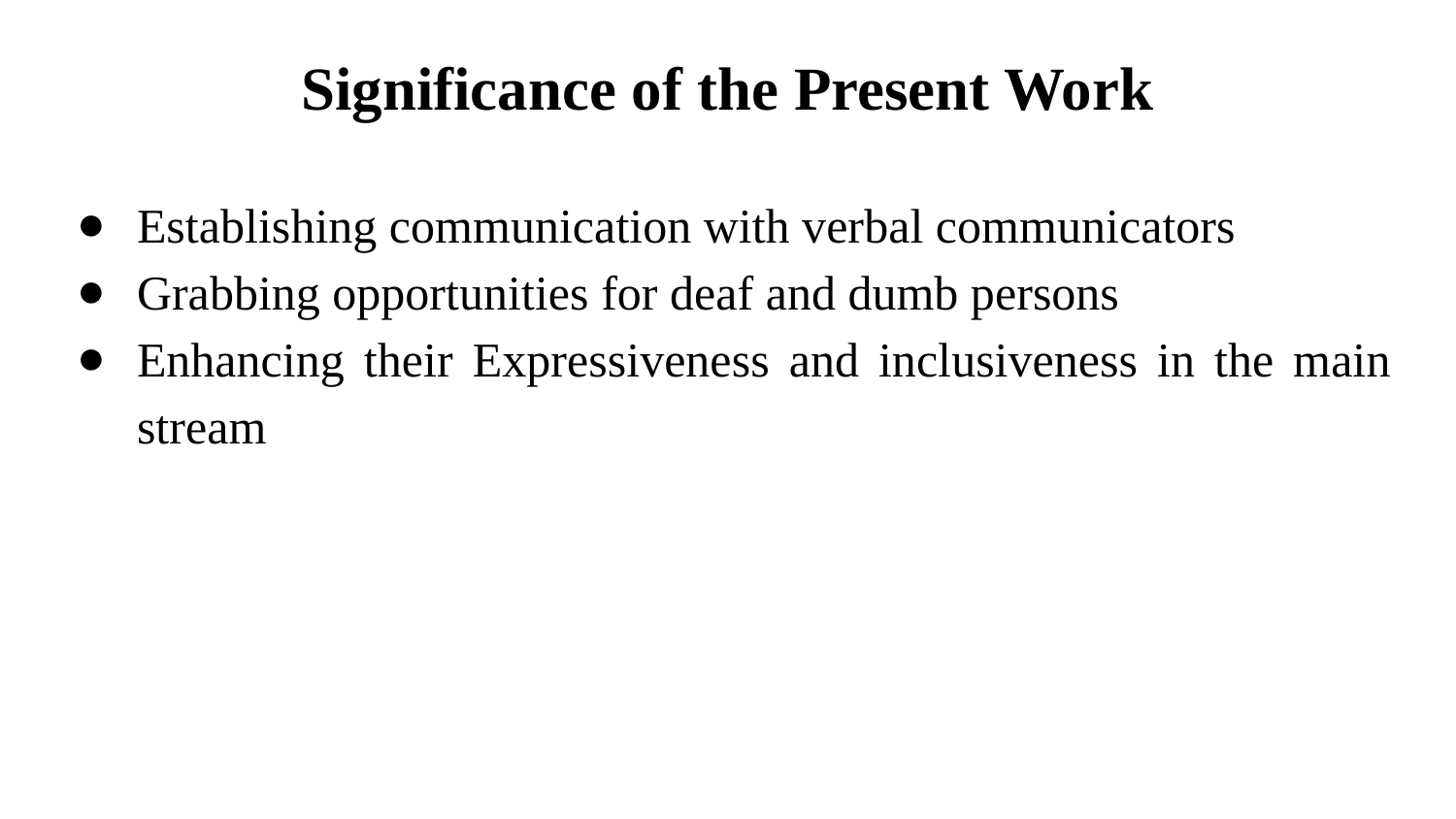

# Significance of the Present Work
Establishing communication with verbal communicators
Grabbing opportunities for deaf and dumb persons
Enhancing their Expressiveness and inclusiveness in the main stream